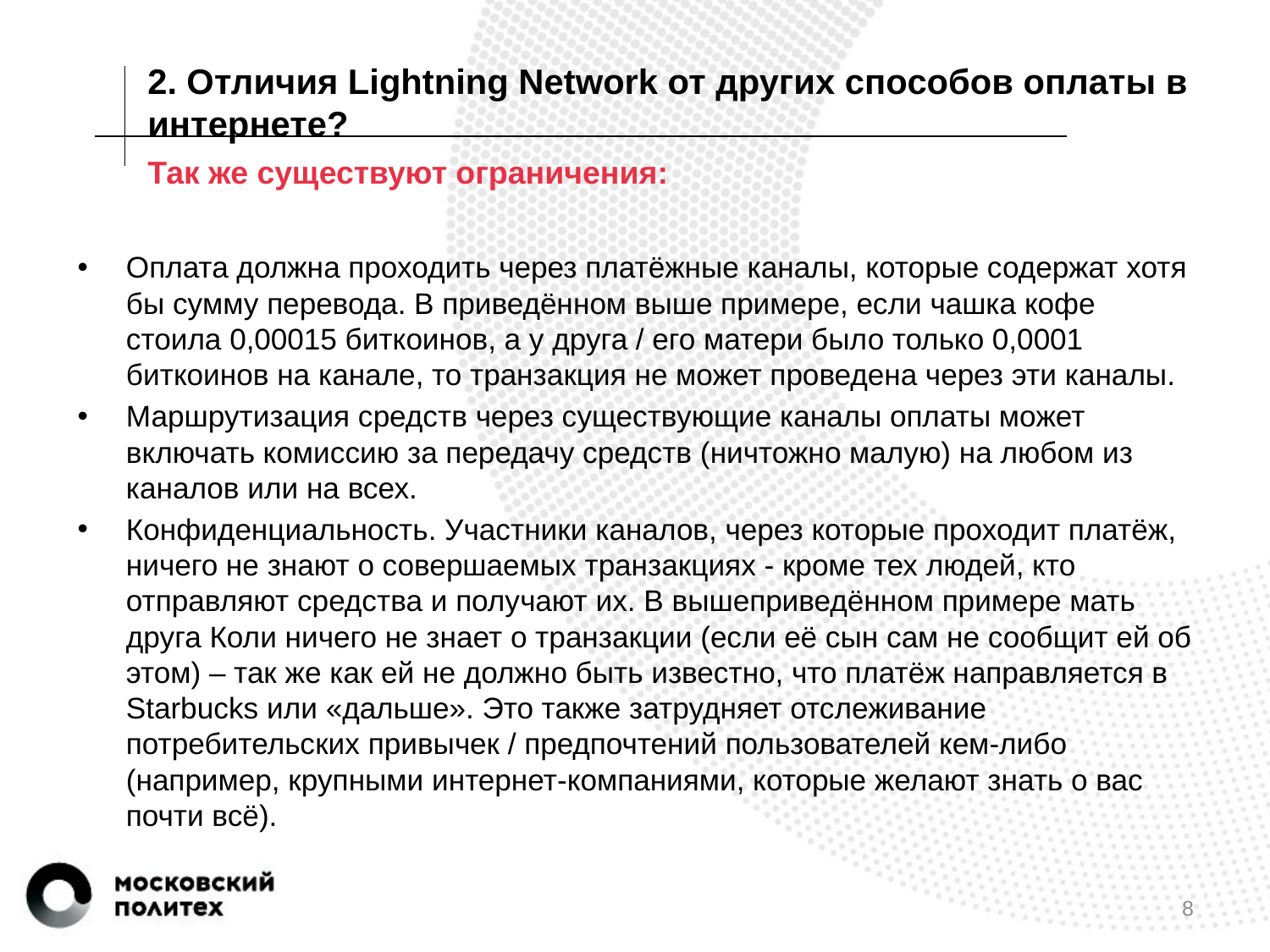

2. Отличия Lightning Network от других способов оплаты в интернете?
# Так же существуют ограничения:
Оплата должна проходить через платёжные каналы, которые содержат хотя бы сумму перевода. В приведённом выше примере, если чашка кофе стоила 0,00015 биткоинов, а у друга / его матери было только 0,0001 биткоинов на канале, то транзакция не может проведена через эти каналы.
Маршрутизация средств через существующие каналы оплаты может включать комиссию за передачу средств (ничтожно малую) на любом из каналов или на всех.
Конфиденциальность. Участники каналов, через которые проходит платёж, ничего не знают о совершаемых транзакциях - кроме тех людей, кто отправляют средства и получают их. В вышеприведённом примере мать друга Коли ничего не знает о транзакции (если её сын сам не сообщит ей об этом) – так же как ей не должно быть известно, что платёж направляется в Starbucks или «дальше». Это также затрудняет отслеживание потребительских привычек / предпочтений пользователей кем-либо (например, крупными интернет-компаниями, которые желают знать о вас почти всё).

8